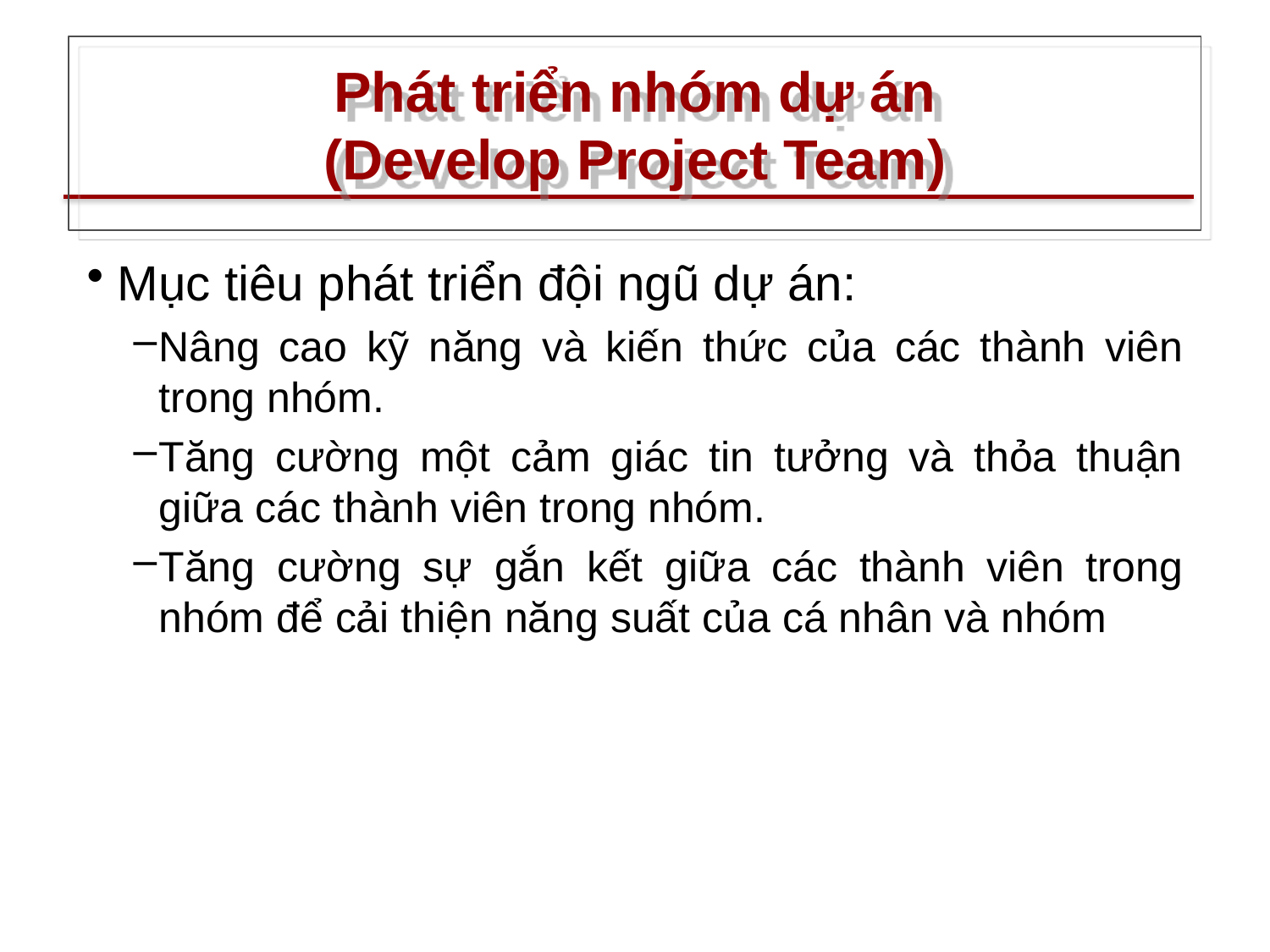

# Phát triển nhóm dự án (Develop Project Team)
Mục tiêu phát triển đội ngũ dự án:
Nâng cao kỹ năng và kiến ​​thức của các thành viên trong nhóm.
Tăng cường một cảm giác tin tưởng và thỏa thuận giữa các thành viên trong nhóm.
Tăng cường sự gắn kết giữa các thành viên trong nhóm để cải thiện năng suất của cá nhân và nhóm